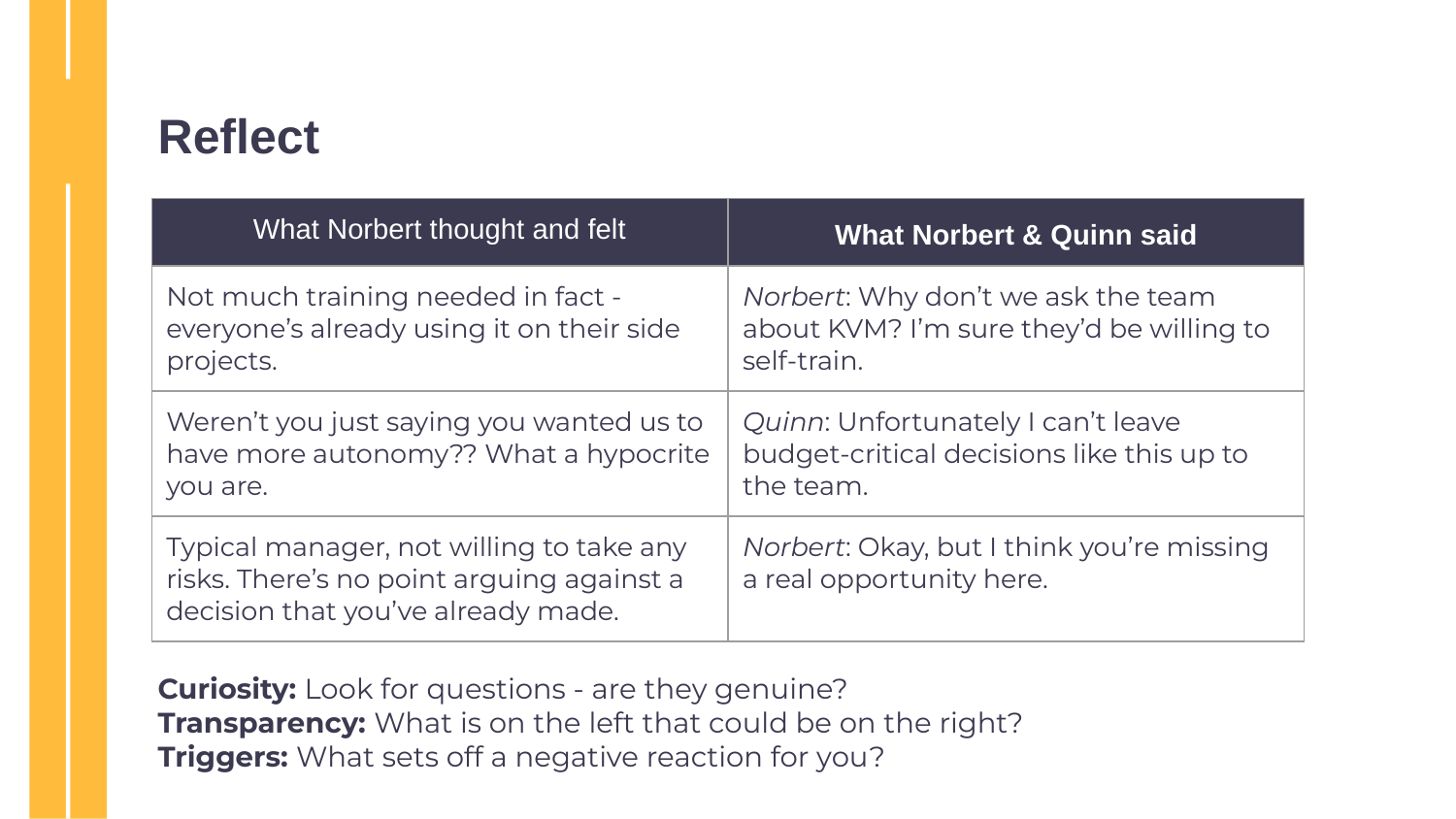

Reflect

| What Norbert thought and felt | What Norbert & Quinn said |
| --- | --- |
| Not much training needed in fact - everyone’s already using it on their side projects. | Norbert: Why don’t we ask the team about KVM? I’m sure they’d be willing to self-train. |
| Weren’t you just saying you wanted us to have more autonomy?? What a hypocrite you are. | Quinn: Unfortunately I can’t leave budget-critical decisions like this up to the team. |
| Typical manager, not willing to take any risks. There’s no point arguing against a decision that you’ve already made. | Norbert: Okay, but I think you’re missing a real opportunity here. |
Curiosity: Look for questions - are they genuine?
Transparency: What is on the left that could be on the right?
Triggers: What sets off a negative reaction for you?